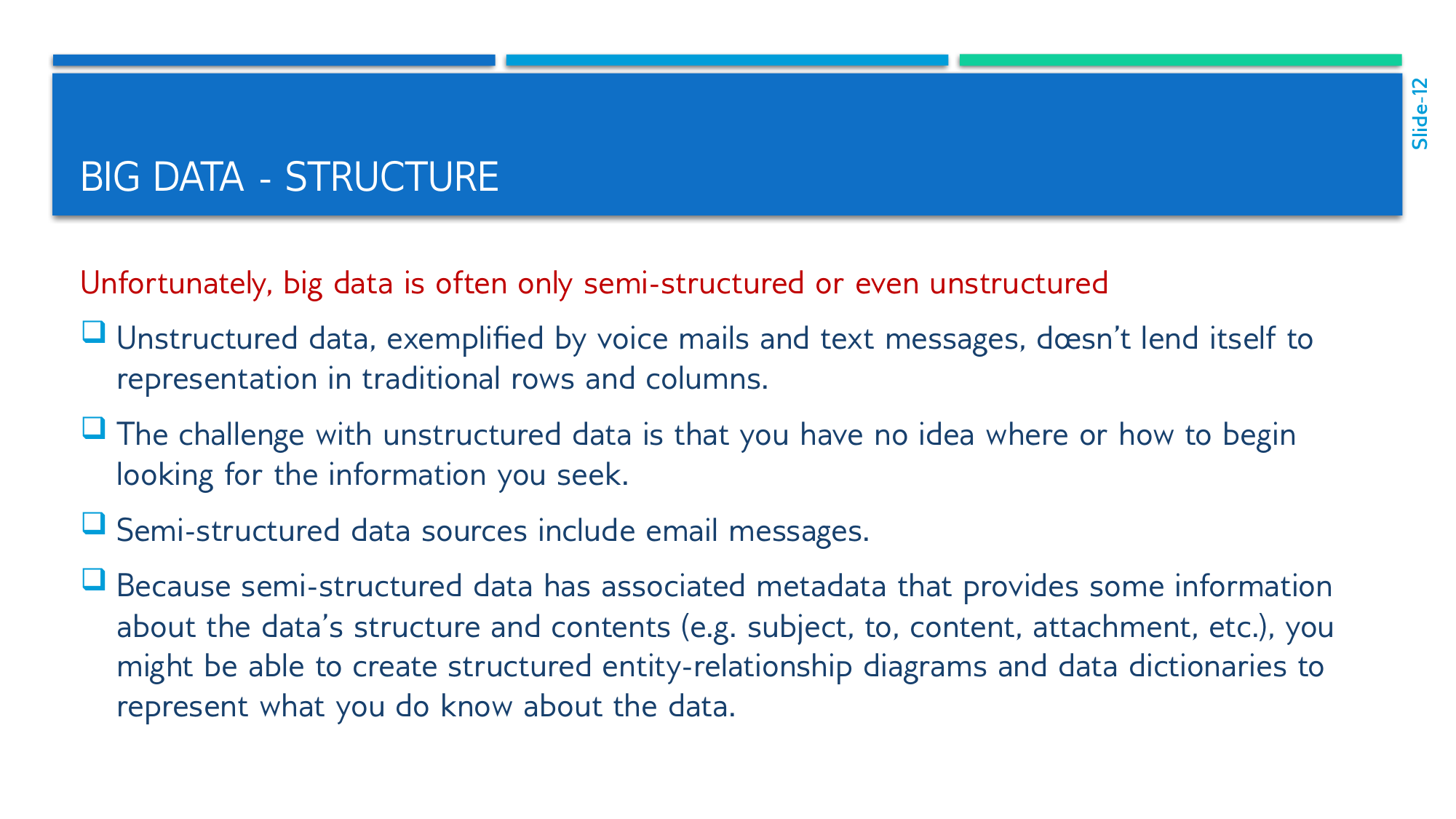

Slide-12
# Big data - structure
Unfortunately, big data is often only semi-structured or even unstructured
Unstructured data, exemplified by voice mails and text messages, doesn’t lend itself to representation in traditional rows and columns.
The challenge with unstructured data is that you have no idea where or how to begin looking for the information you seek.
Semi-structured data sources include email messages.
Because semi-structured data has associated metadata that provides some information about the data’s structure and contents (e.g. subject, to, content, attachment, etc.), you might be able to create structured entity-relationship diagrams and data dictionaries to represent what you do know about the data.